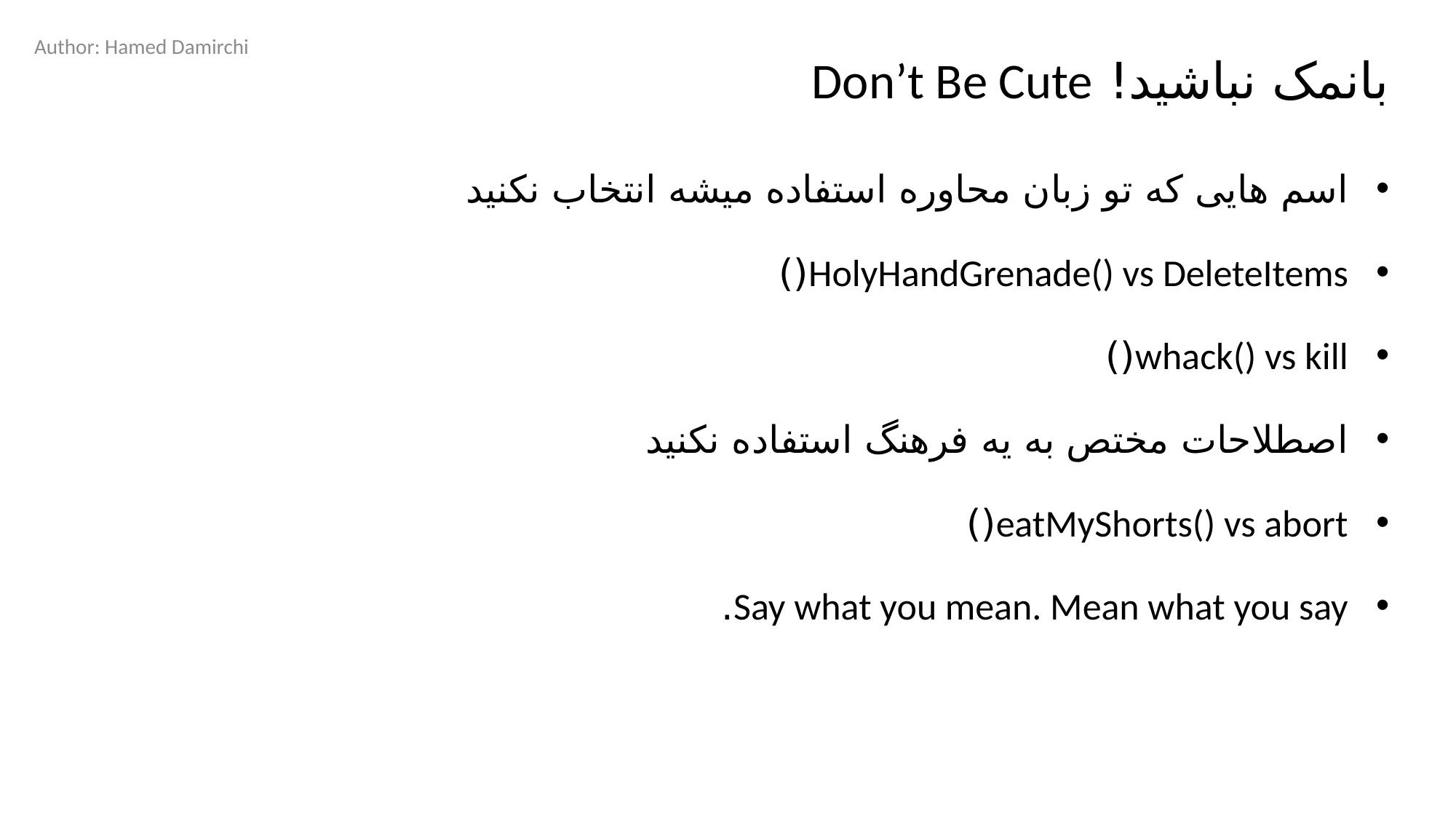

Author: Hamed Damirchi
# بانمک نباشید! Don’t Be Cute
اسم هایی که تو زبان محاوره استفاده میشه انتخاب نکنید
HolyHandGrenade() vs DeleteItems()
whack() vs kill()
اصطلاحات مختص به یه فرهنگ استفاده نکنید
eatMyShorts() vs abort()
Say what you mean. Mean what you say.